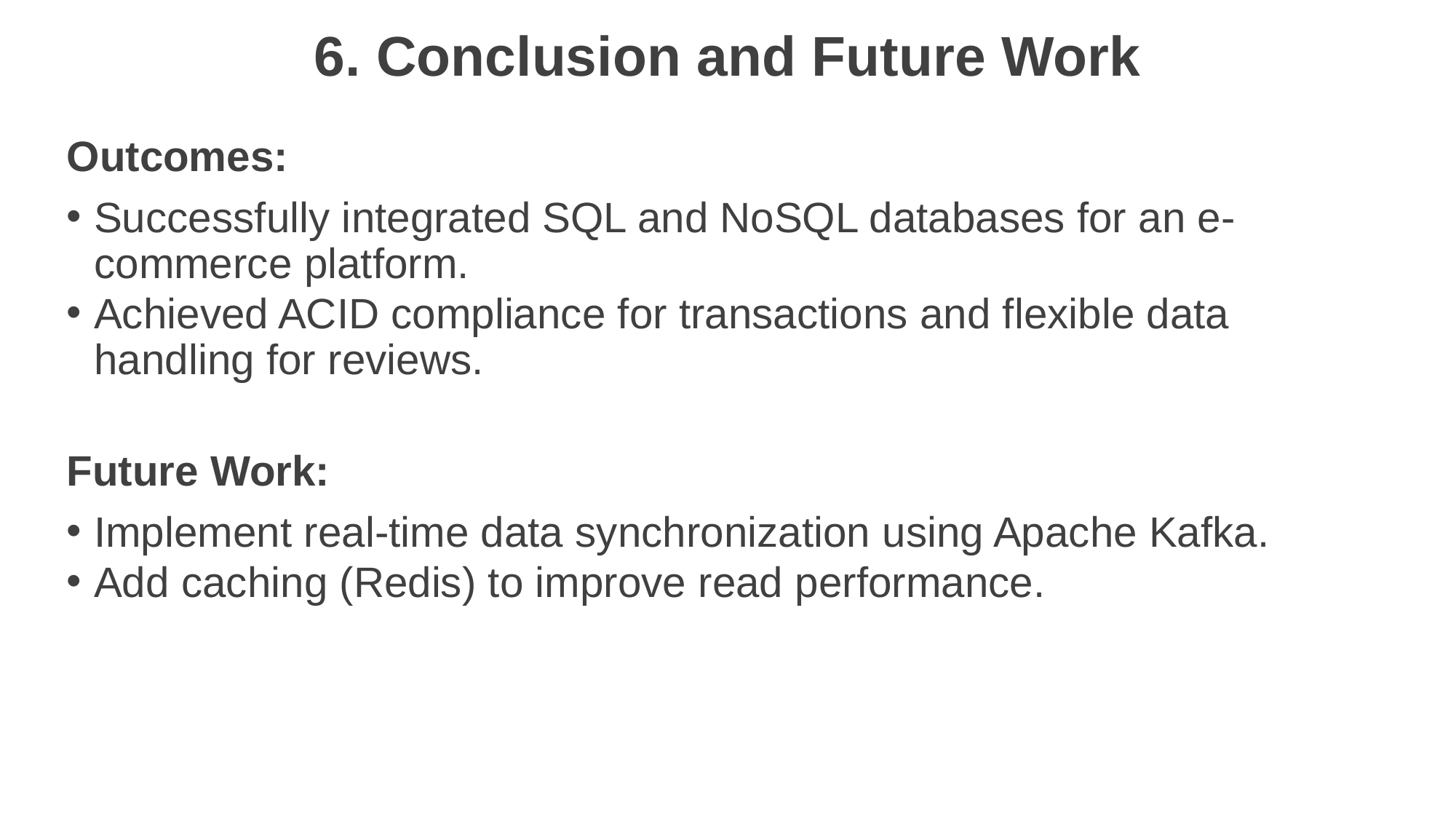

# 6. Conclusion and Future Work
Outcomes:
Successfully integrated SQL and NoSQL databases for an e-commerce platform.
Achieved ACID compliance for transactions and flexible data handling for reviews.

Future Work:
Implement real-time data synchronization using Apache Kafka.
Add caching (Redis) to improve read performance.